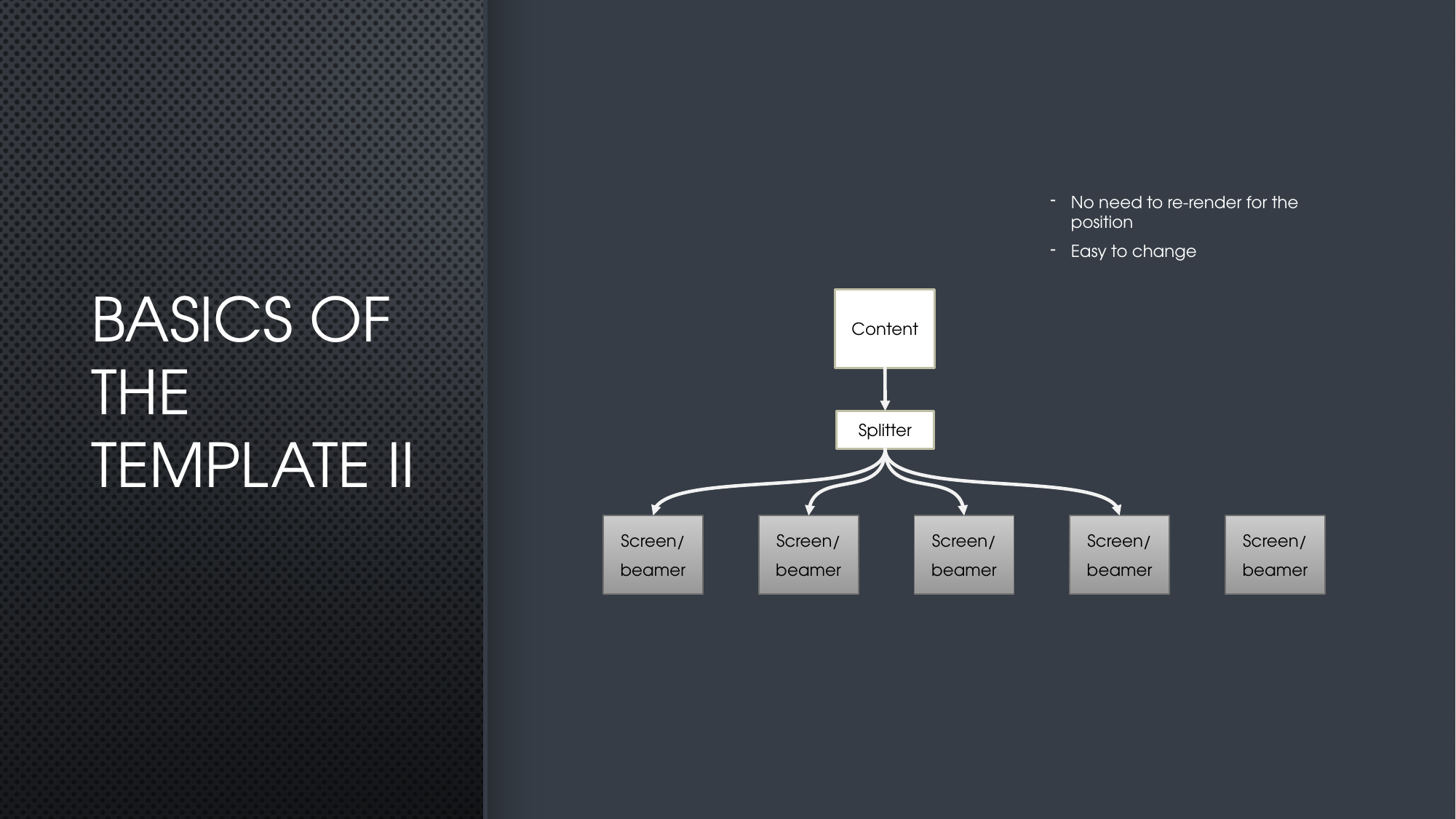

# Basics of the template II
No need to re-render for the position
Easy to change
Content

Splitter
Screen/
beamer
Screen/
beamer
Screen/
beamer
Screen/
beamer
Screen/
beamer